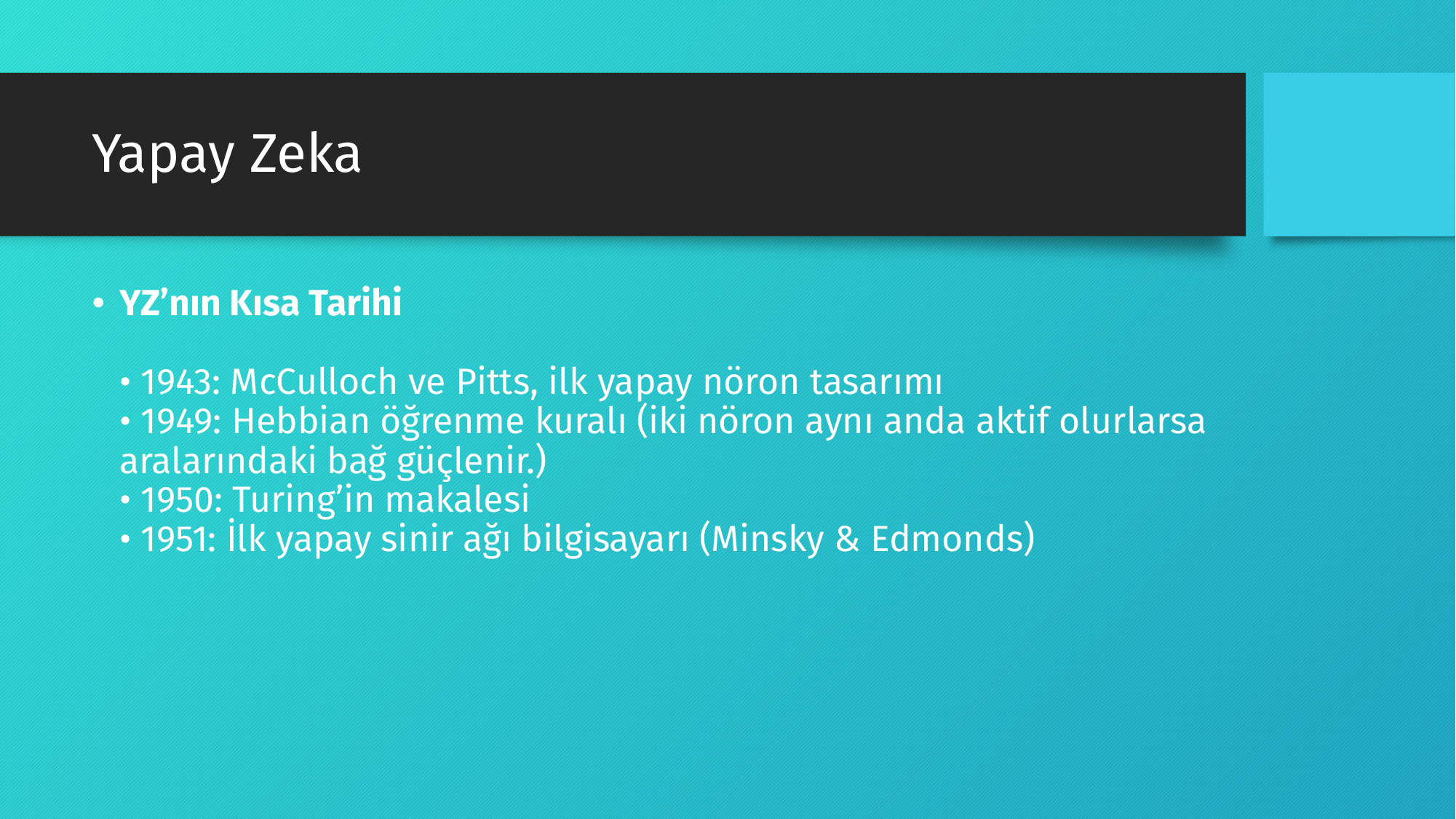

# Yapay Zeka
YZ’nın Kısa Tarihi
• 1943: McCulloch ve Pitts, ilk yapay nöron tasarımı
• 1949: Hebbian öğrenme kuralı (iki nöron aynı anda aktif olurlarsa aralarındaki bağ güçlenir.)
• 1950: Turing’in makalesi
• 1951: İlk yapay sinir ağı bilgisayarı (Minsky & Edmonds)